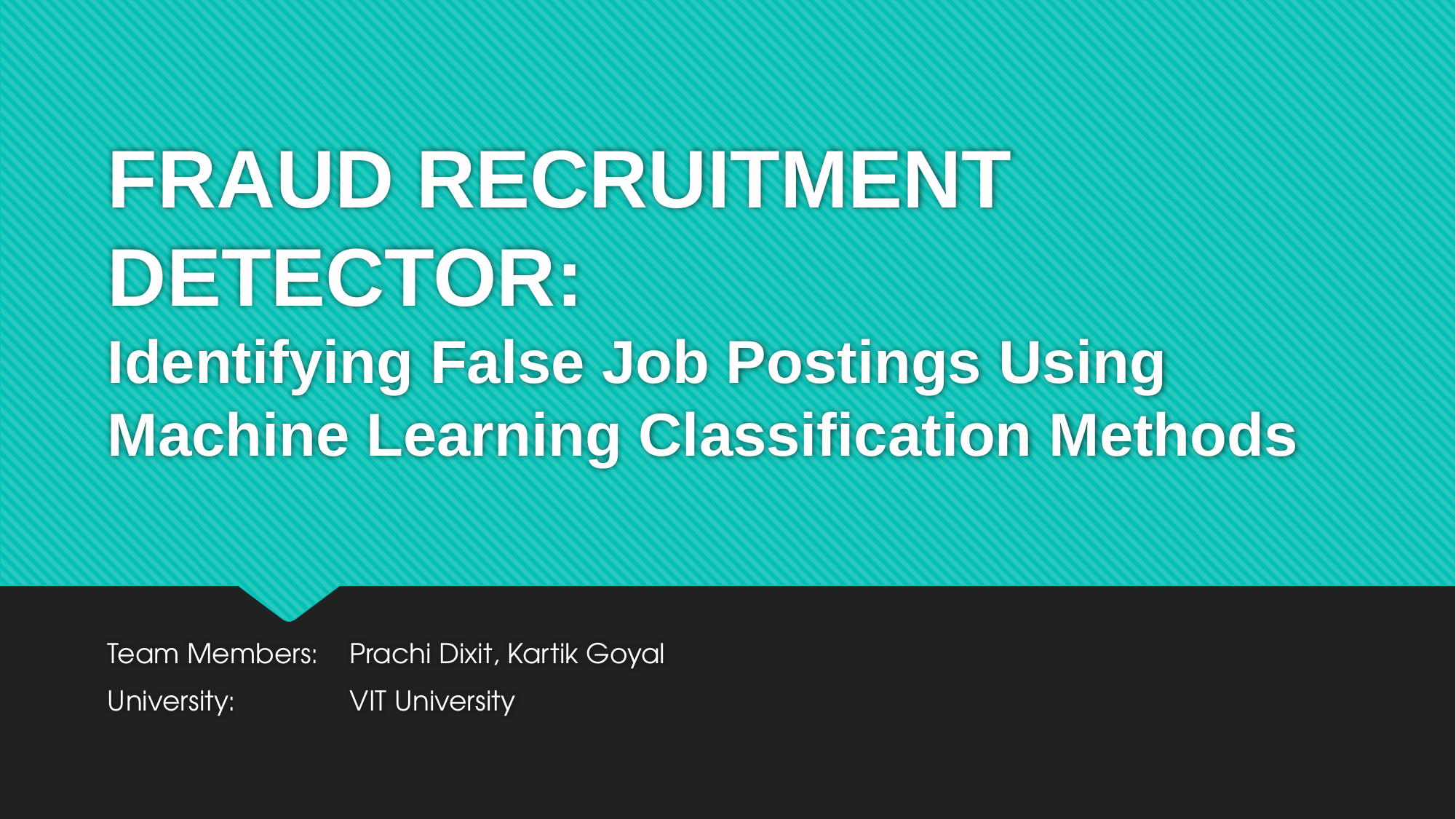

# FRAUD RECRUITMENT DETECTOR: Identifying False Job Postings Using Machine Learning Classification Methods
Team Members:    Prachi Dixit, Kartik Goyal
University:               VIT University